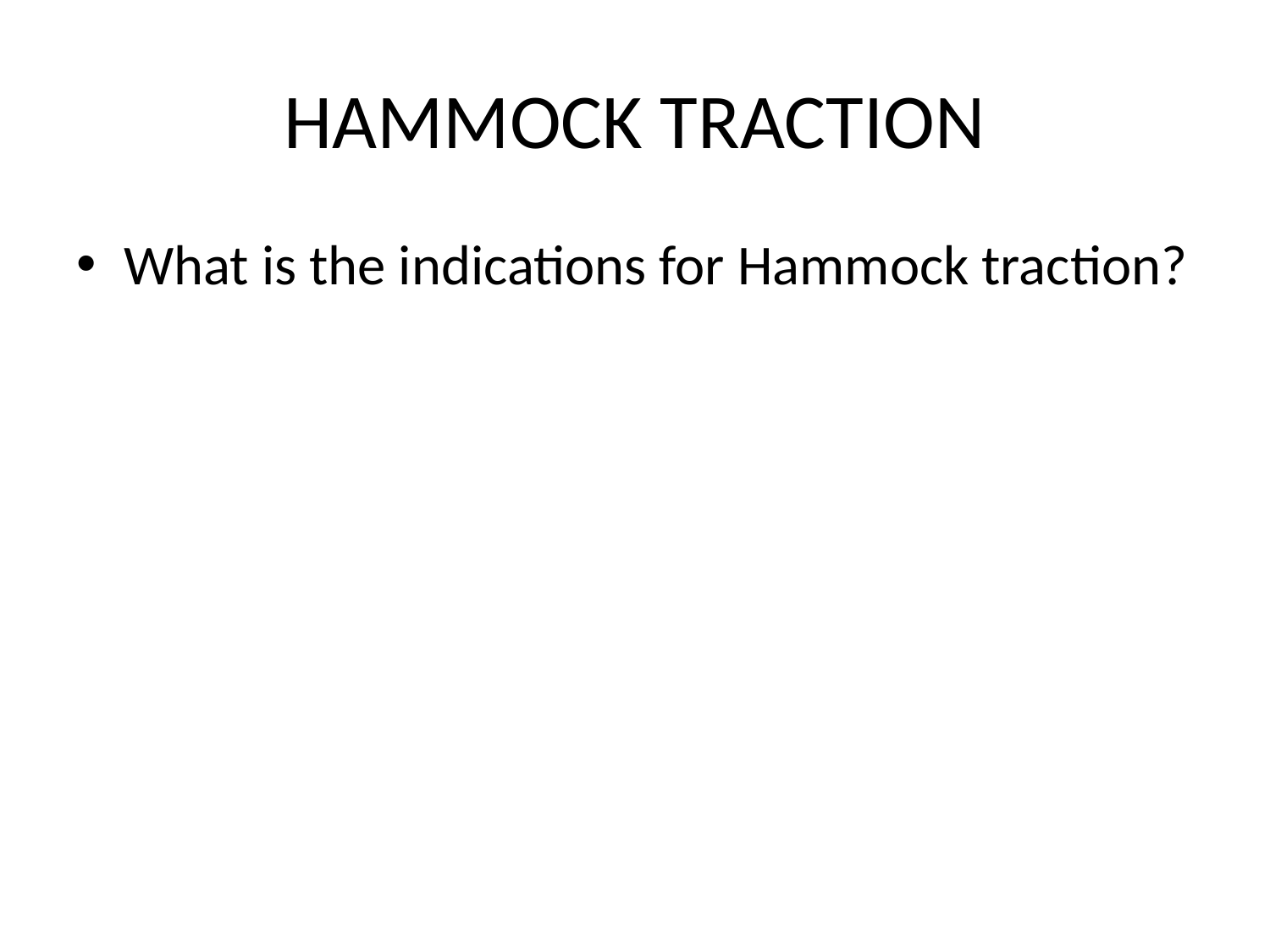

# HAMMOCK TRACTION
What is the indications for Hammock traction?